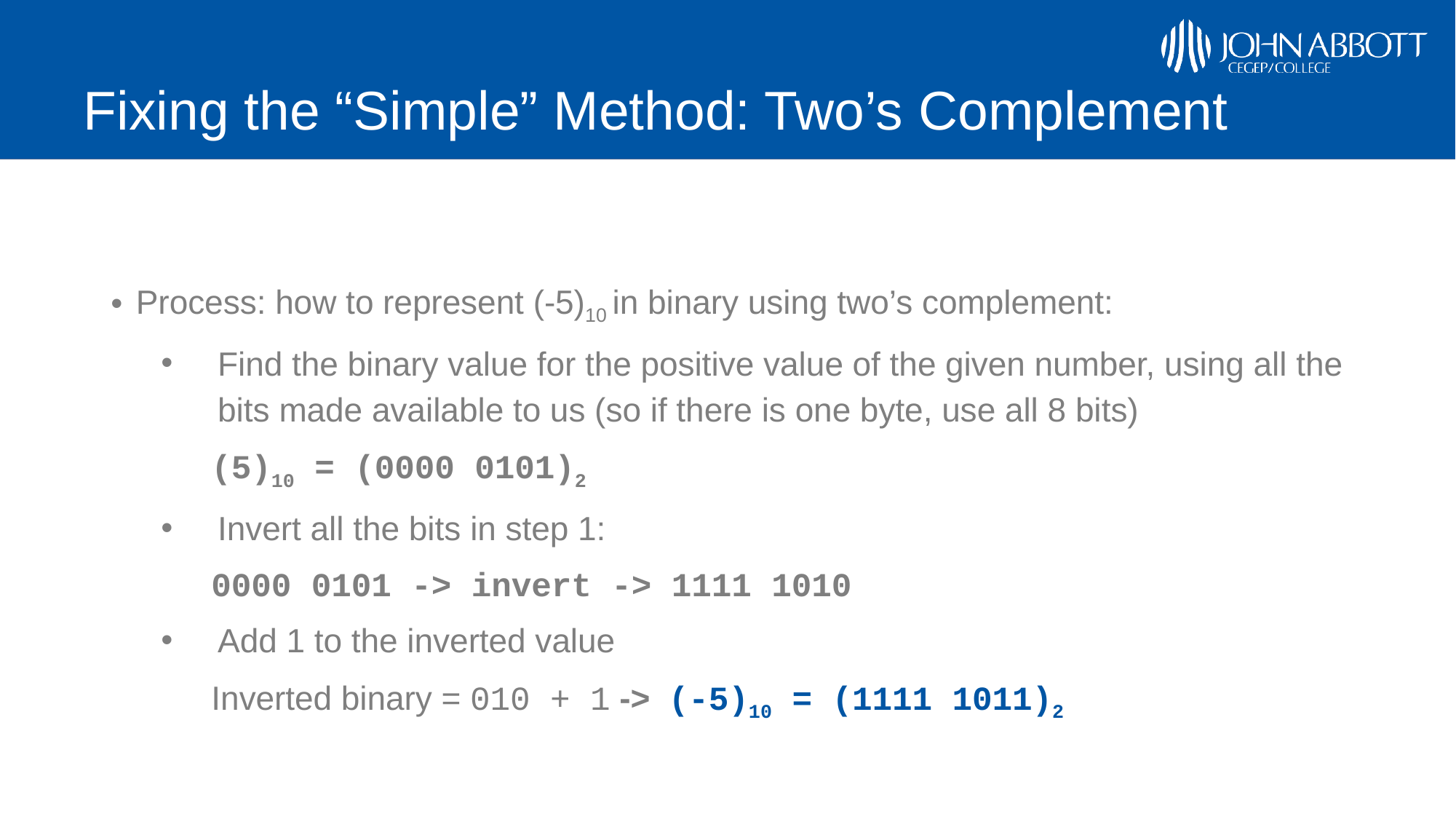

# Fixing the “Simple” Method: Two’s Complement

Process: how to represent (-5)10 in binary using two’s complement:
Find the binary value for the positive value of the given number, using all the bits made available to us (so if there is one byte, use all 8 bits)
(5)10 = (0000 0101)2
Invert all the bits in step 1:
0000 0101 -> invert -> 1111 1010
Add 1 to the inverted value
Inverted binary = 010 + 1 ->  (-5)10 = (1111 1011)2